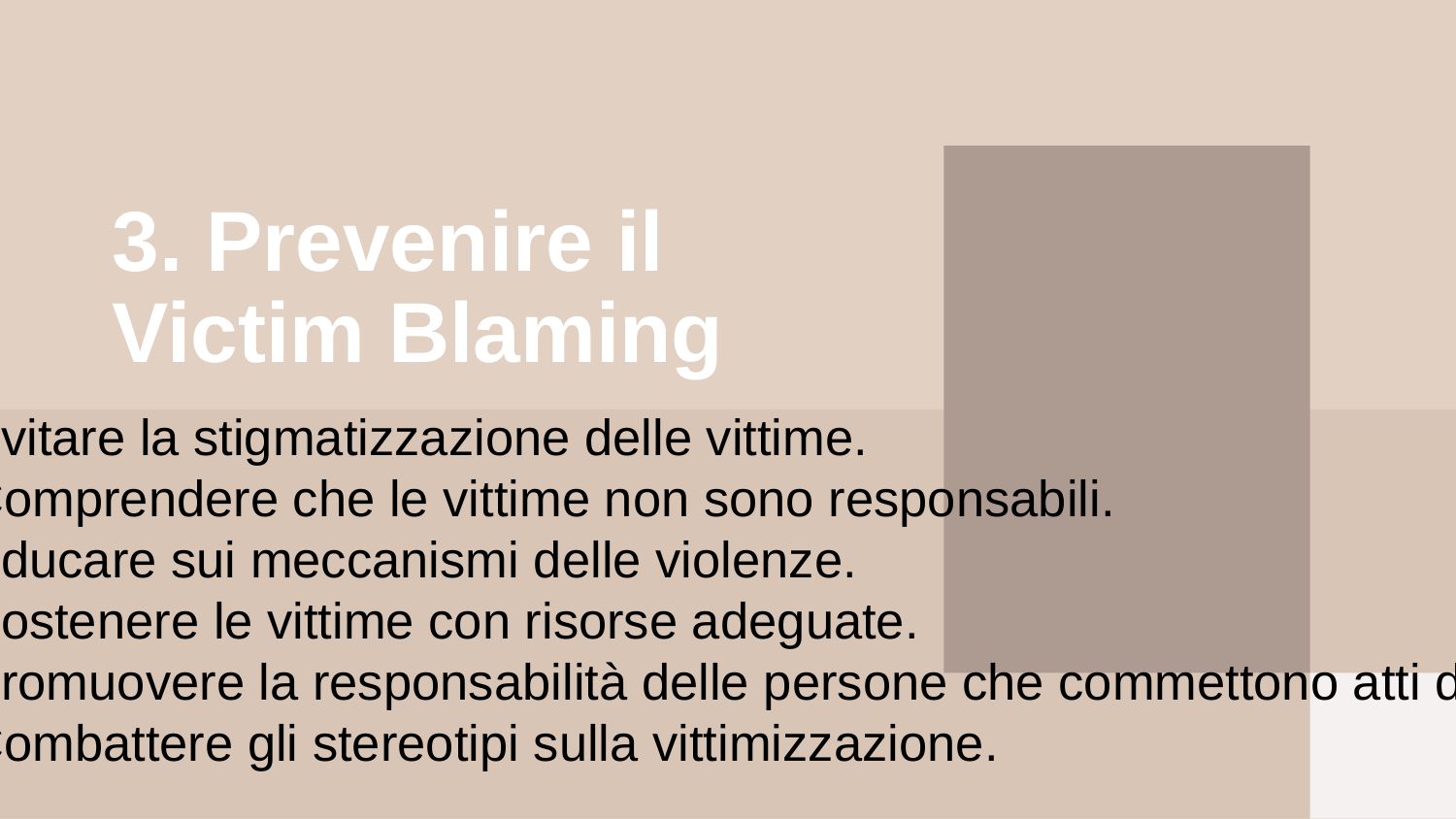

# 3. Prevenire il Victim Blaming

1. Evitare la stigmatizzazione delle vittime.
2. Comprendere che le vittime non sono responsabili.
3. Educare sui meccanismi delle violenze.
4. Sostenere le vittime con risorse adeguate.
5. Promuovere la responsabilità delle persone che commettono atti di violenza.
6. Combattere gli stereotipi sulla vittimizzazione.